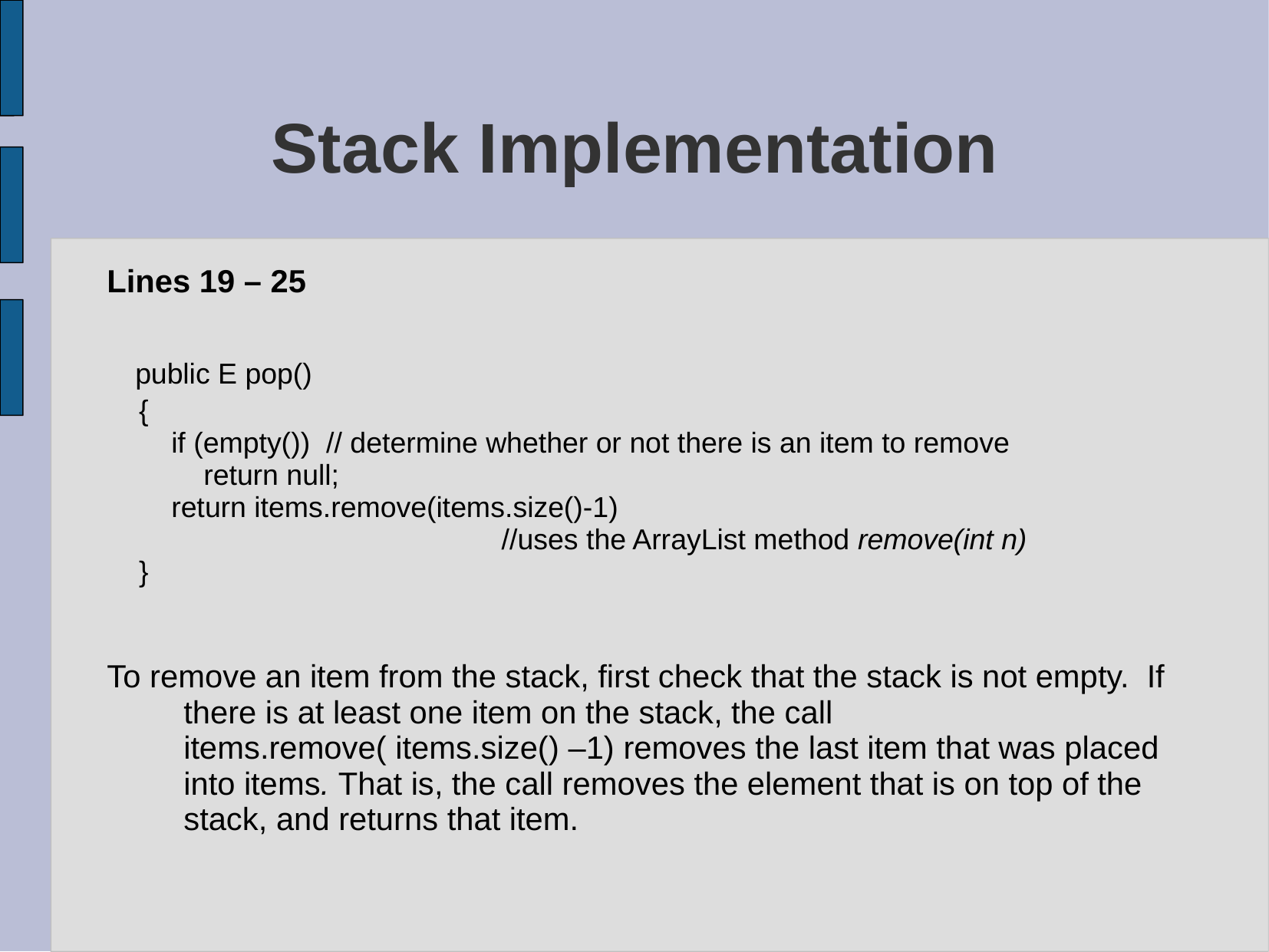

# Stack Implementation
Lines 19 – 25
  public E pop()
    {
        if (empty())  // determine whether or not there is an item to remove
            return null;
        return items.remove(items.size()-1)
                                                 //uses the ArrayList method remove(int n)
    }

To remove an item from the stack, first check that the stack is not empty.  If there is at least one item on the stack, the call items.remove( items.size() –1) removes the last item that was placed into items. That is, the call removes the element that is on top of the stack, and returns that item.